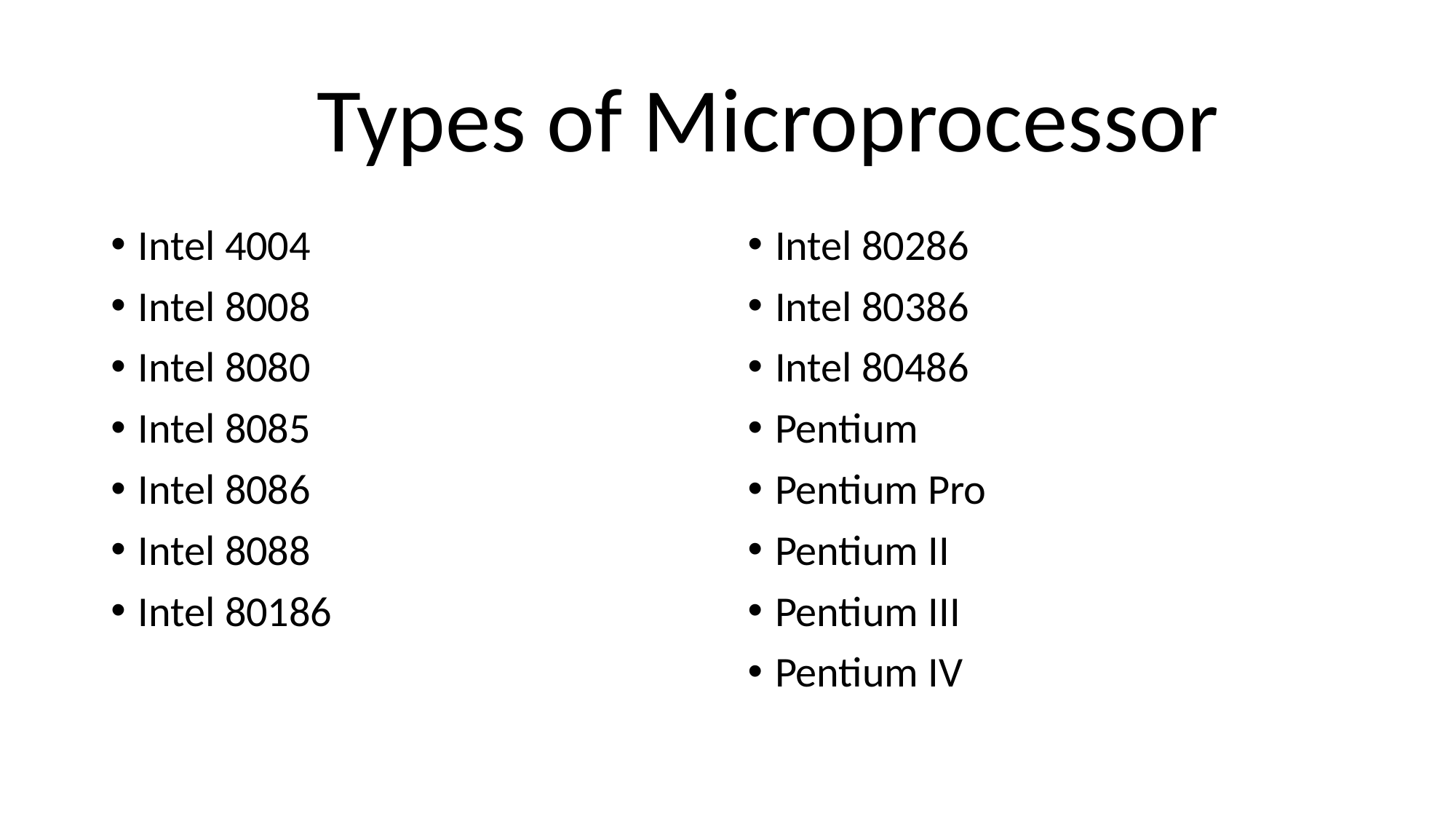

# Types of Microprocessor
Intel 4004
Intel 8008
Intel 8080
Intel 8085
Intel 8086
Intel 8088
Intel 80186
Intel 80286
Intel 80386
Intel 80486
Pentium
Pentium Pro
Pentium II
Pentium III
Pentium IV